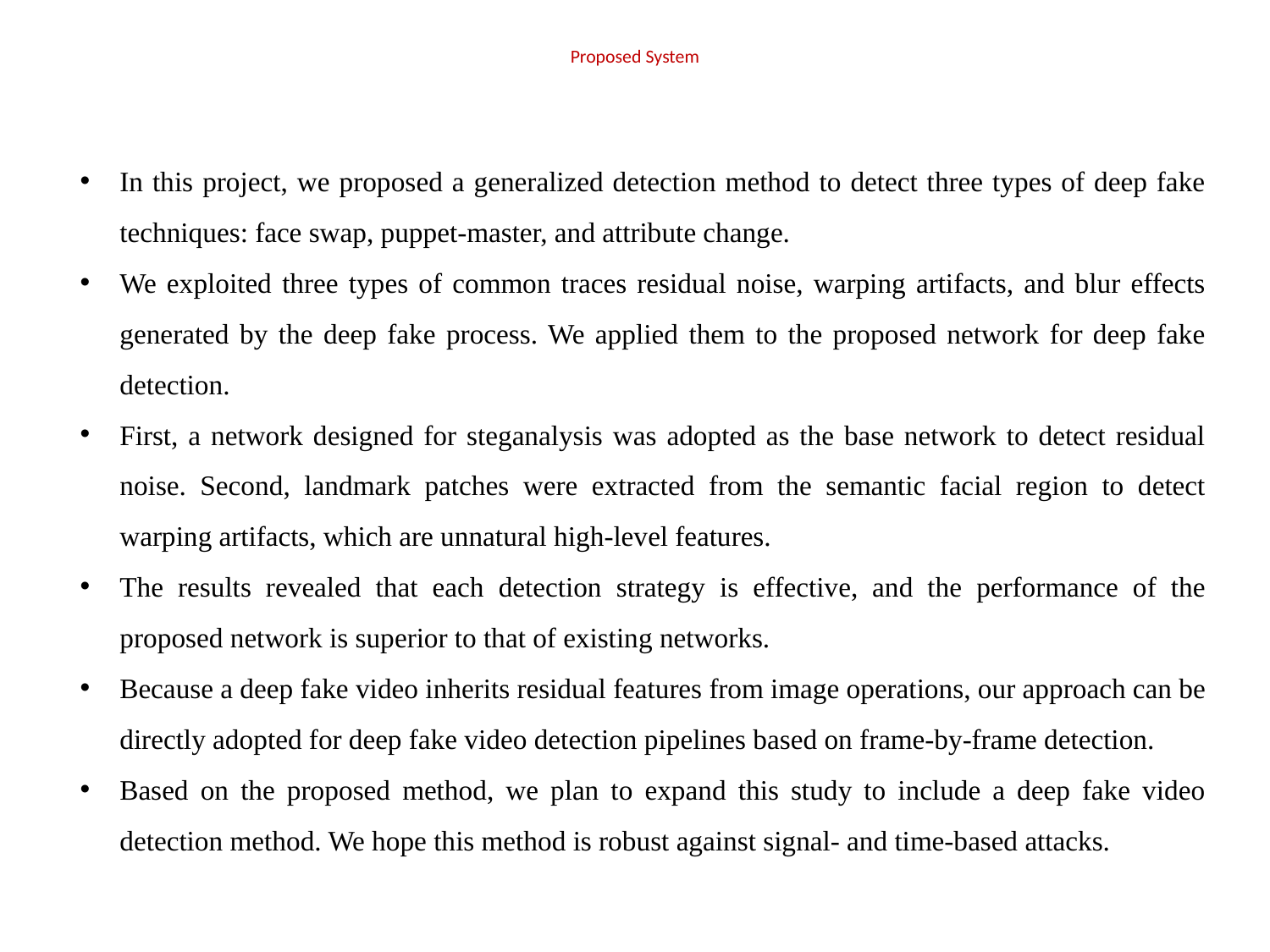

# Proposed System
In this project, we proposed a generalized detection method to detect three types of deep fake techniques: face swap, puppet-master, and attribute change.
We exploited three types of common traces residual noise, warping artifacts, and blur effects generated by the deep fake process. We applied them to the proposed network for deep fake detection.
First, a network designed for steganalysis was adopted as the base network to detect residual noise. Second, landmark patches were extracted from the semantic facial region to detect warping artifacts, which are unnatural high-level features.
The results revealed that each detection strategy is effective, and the performance of the proposed network is superior to that of existing networks.
Because a deep fake video inherits residual features from image operations, our approach can be directly adopted for deep fake video detection pipelines based on frame-by-frame detection.
Based on the proposed method, we plan to expand this study to include a deep fake video detection method. We hope this method is robust against signal- and time-based attacks.